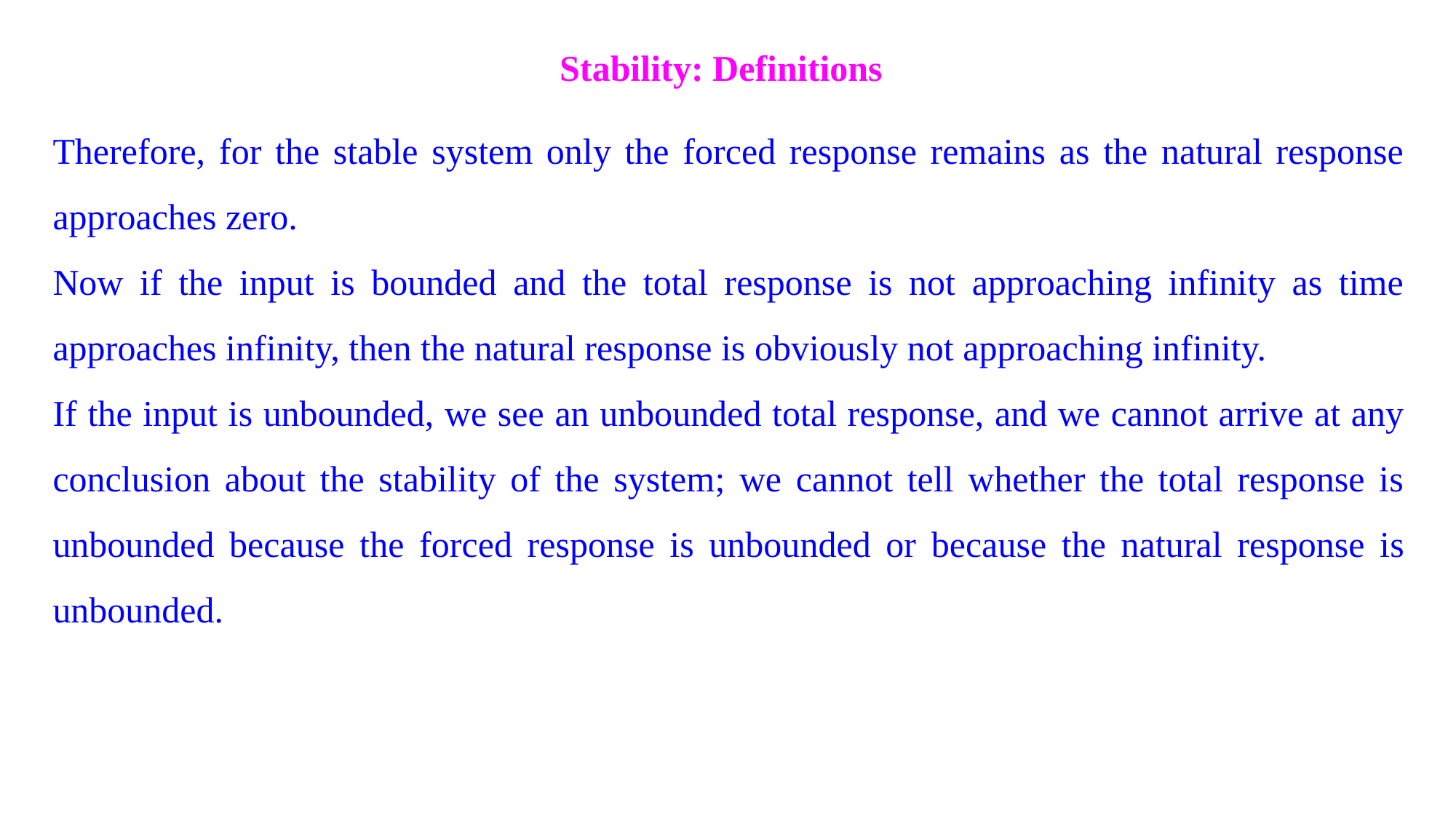

Stability: Definitions
Therefore, for the stable system only the forced response remains as the natural response approaches zero.
Now if the input is bounded and the total response is not approaching infinity as time approaches infinity, then the natural response is obviously not approaching infinity.
If the input is unbounded, we see an unbounded total response, and we cannot arrive at any conclusion about the stability of the system; we cannot tell whether the total response is unbounded because the forced response is unbounded or because the natural response is unbounded.